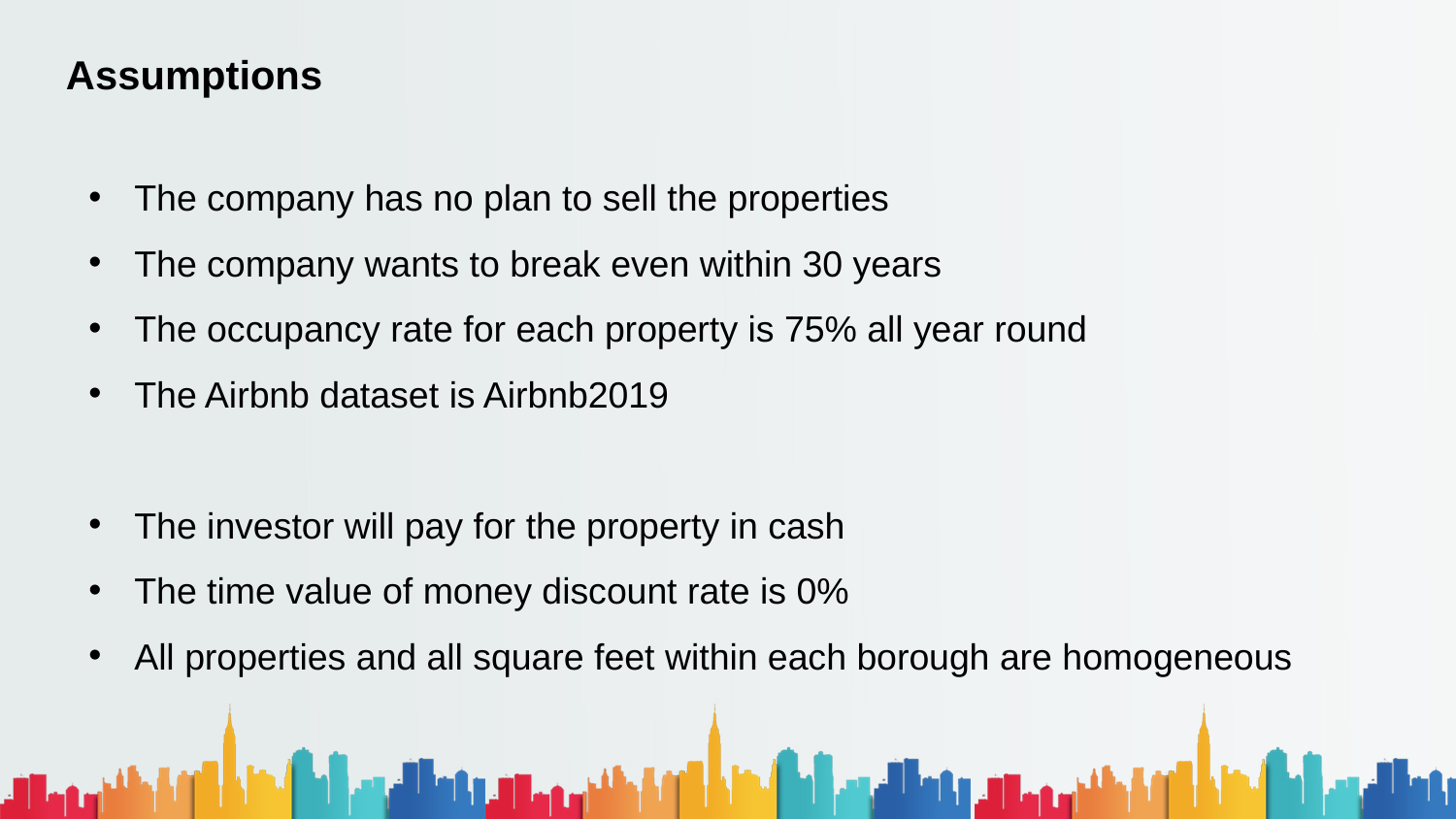

Assumptions
The company has no plan to sell the properties
The company wants to break even within 30 years
The occupancy rate for each property is 75% all year round
The Airbnb dataset is Airbnb2019

The investor will pay for the property in cash
The time value of money discount rate is 0%
All properties and all square feet within each borough are homogeneous